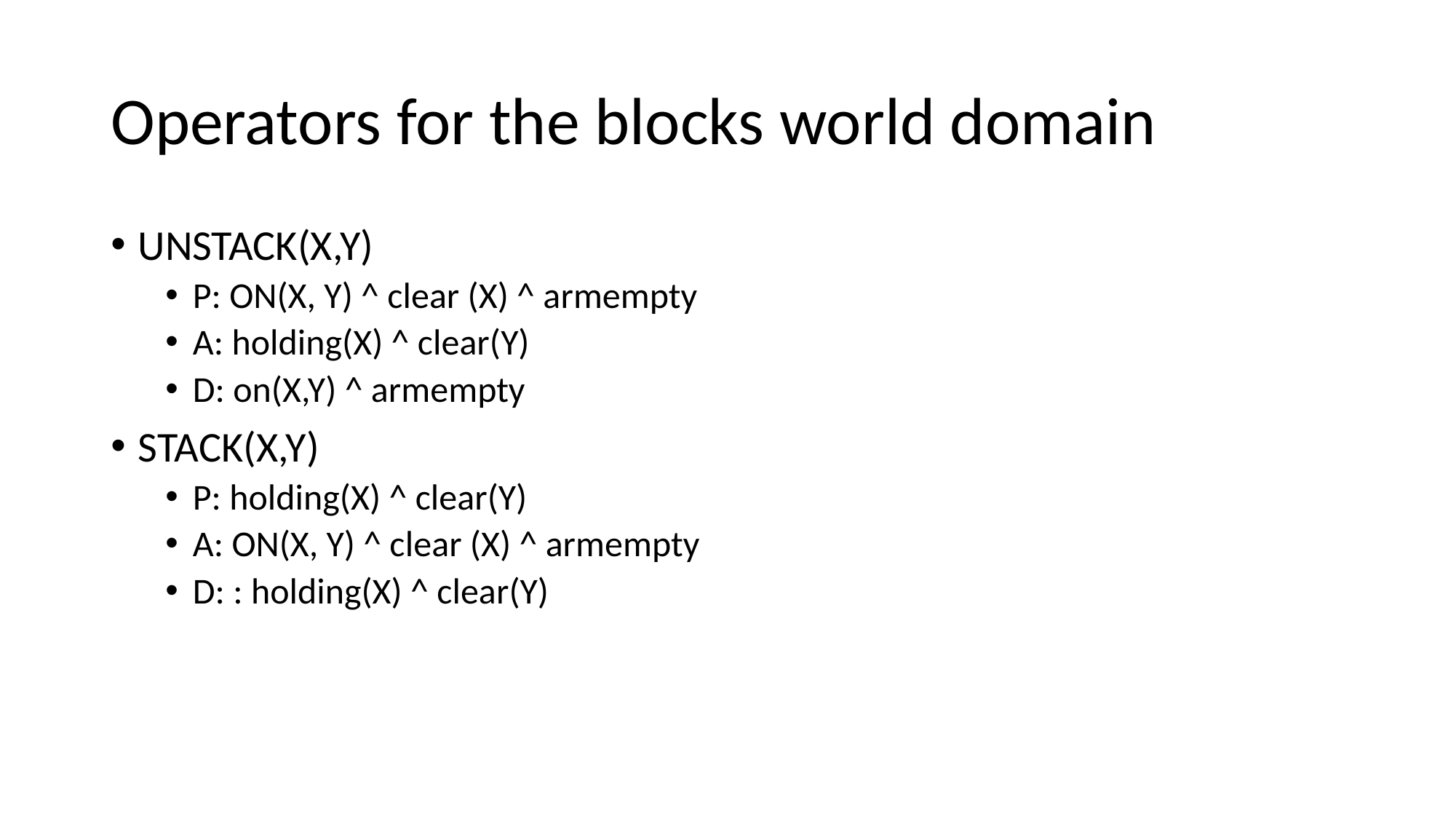

# Operators for the blocks world domain
UNSTACK(X,Y)
P: ON(X, Y) ^ clear (X) ^ armempty
A: holding(X) ^ clear(Y)
D: on(X,Y) ^ armempty
STACK(X,Y)
P: holding(X) ^ clear(Y)
A: ON(X, Y) ^ clear (X) ^ armempty
D: : holding(X) ^ clear(Y)